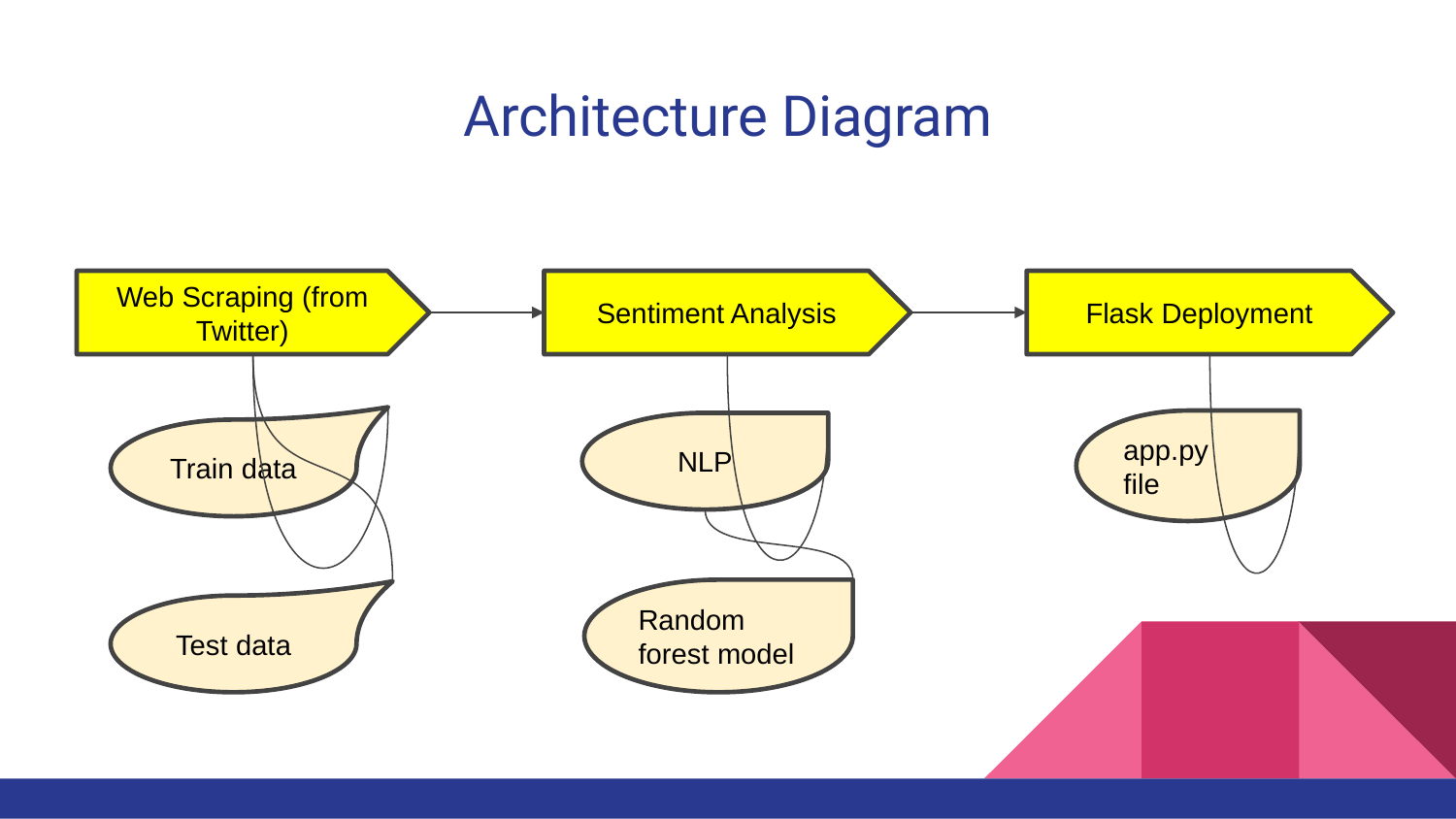

# Architecture Diagram
Web Scraping (from Twitter)
Sentiment Analysis
Flask Deployment
app.py file
NLP
Train data
Random forest model
Test data